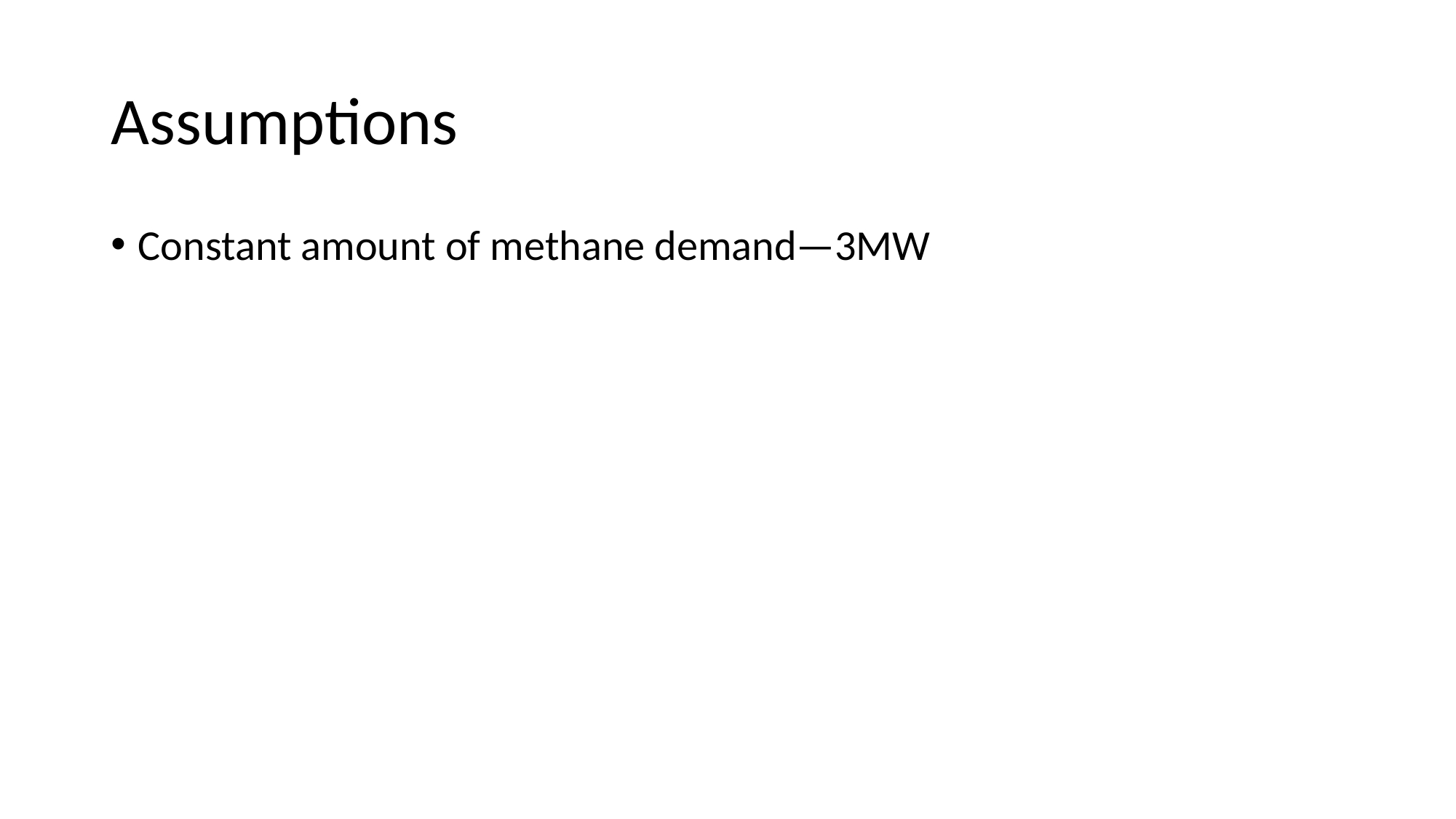

# Assumptions
Constant amount of methane demand—3MW